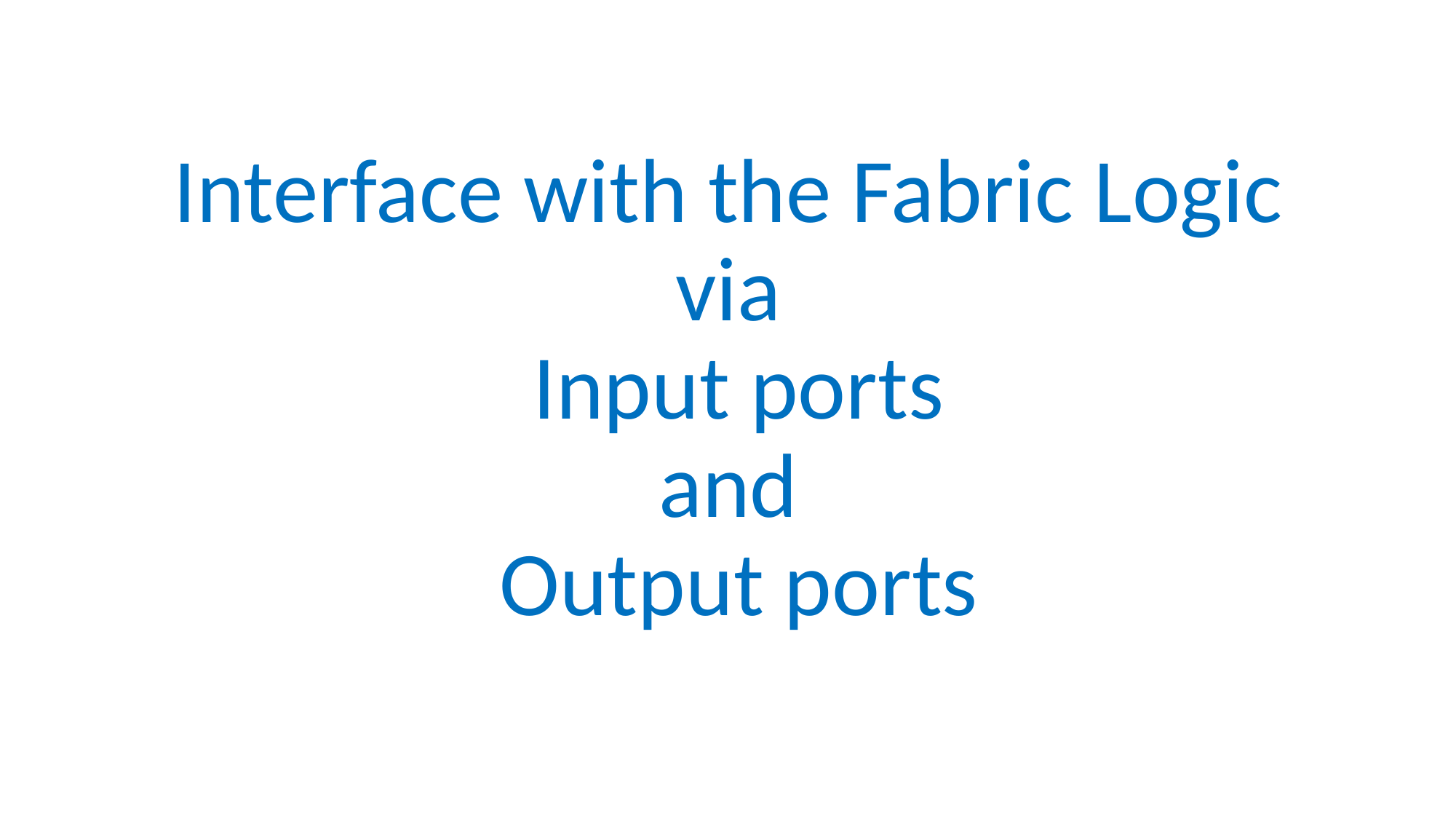

Interface with the Fabric Logic
via
Input ports
and
Output ports